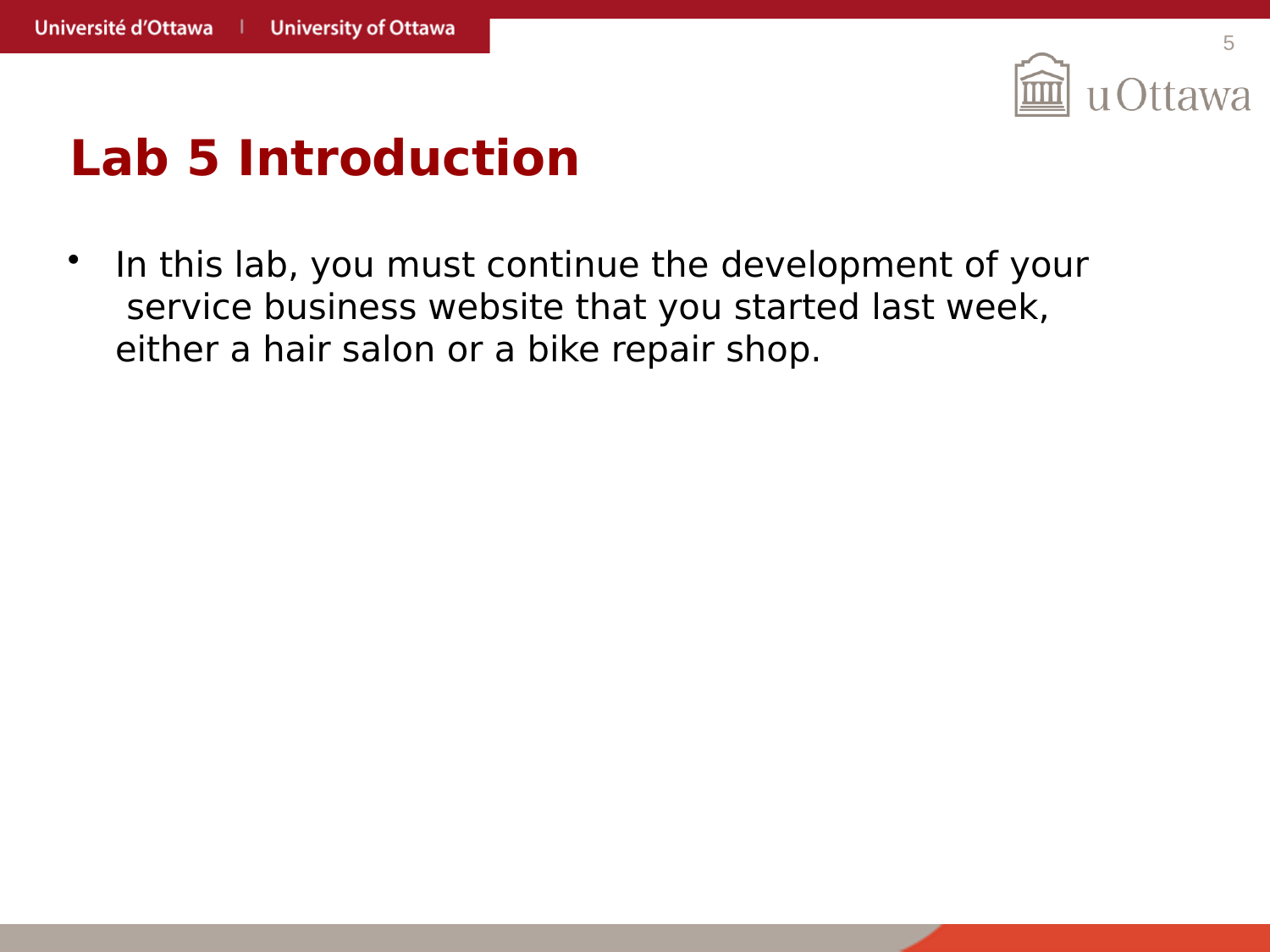

5
# Lab 5 Introduction
In this lab, you must continue the development of your  service business website that you started last week,  either a hair salon or a bike repair shop.